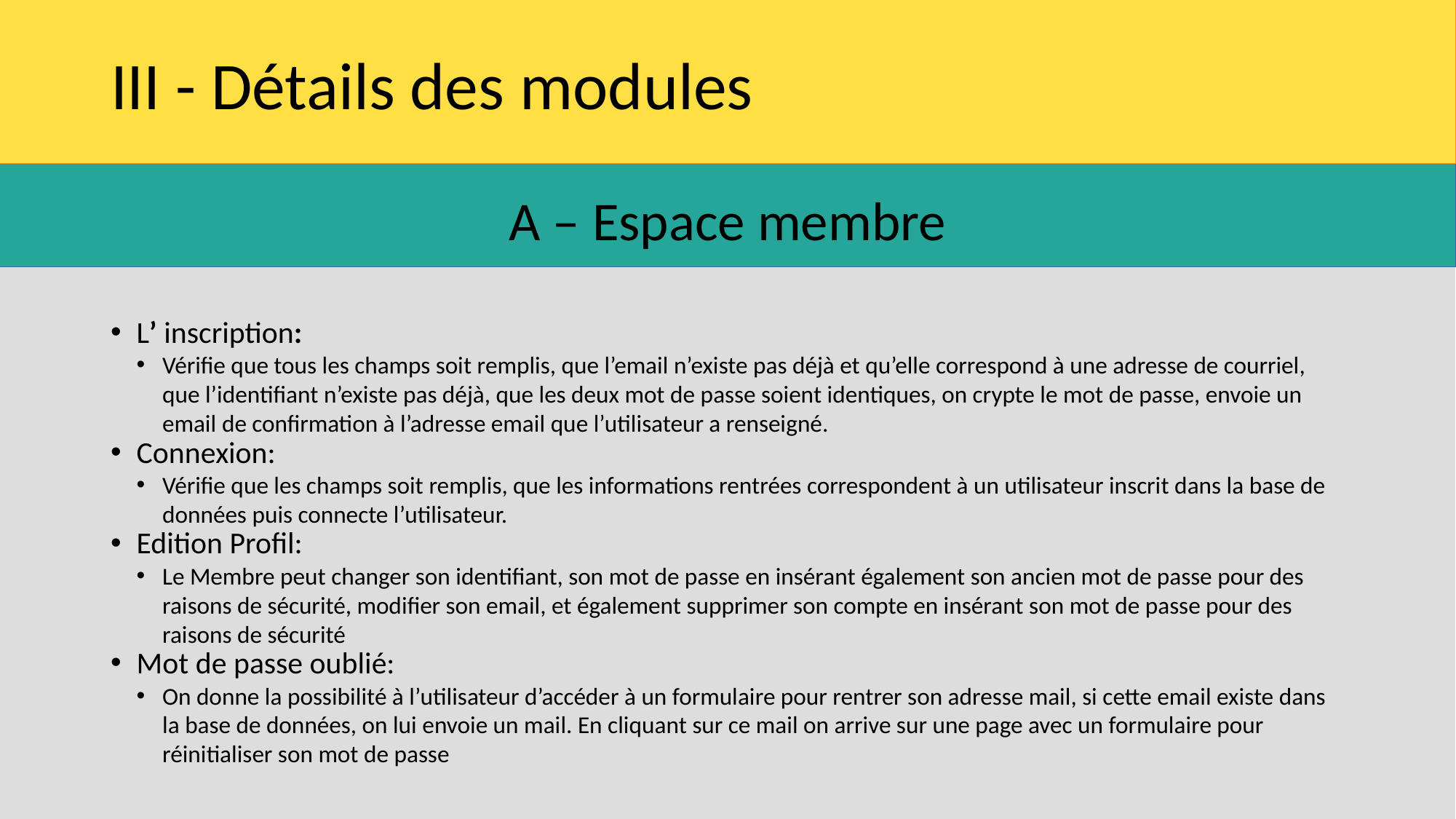

III - Détails des modules

A – Espace membre

L’ inscription:
Vérifie que tous les champs soit remplis, que l’email n’existe pas déjà et qu’elle correspond à une adresse de courriel, que l’identifiant n’existe pas déjà, que les deux mot de passe soient identiques, on crypte le mot de passe, envoie un email de confirmation à l’adresse email que l’utilisateur a renseigné.
Connexion:
Vérifie que les champs soit remplis, que les informations rentrées correspondent à un utilisateur inscrit dans la base de données puis connecte l’utilisateur.
Edition Profil:
Le Membre peut changer son identifiant, son mot de passe en insérant également son ancien mot de passe pour des raisons de sécurité, modifier son email, et également supprimer son compte en insérant son mot de passe pour des raisons de sécurité
Mot de passe oublié:
On donne la possibilité à l’utilisateur d’accéder à un formulaire pour rentrer son adresse mail, si cette email existe dans la base de données, on lui envoie un mail. En cliquant sur ce mail on arrive sur une page avec un formulaire pour réinitialiser son mot de passe